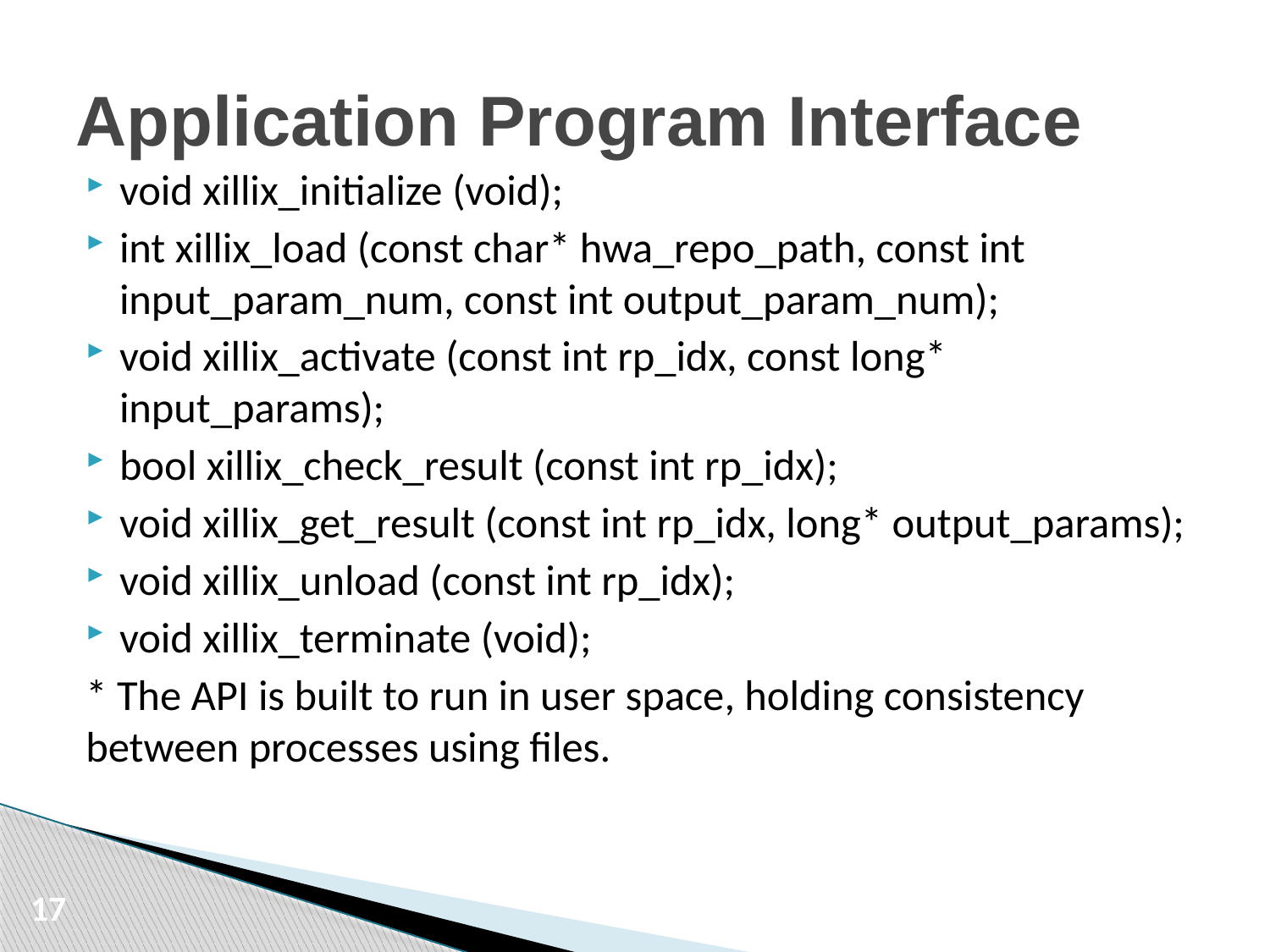

# Application Program Interface
void xillix_initialize (void);
int xillix_load (const char* hwa_repo_path, const int input_param_num, const int output_param_num);
void xillix_activate (const int rp_idx, const long* input_params);
bool xillix_check_result (const int rp_idx);
void xillix_get_result (const int rp_idx, long* output_params);
void xillix_unload (const int rp_idx);
void xillix_terminate (void);
* The API is built to run in user space, holding consistency between processes using files.

17